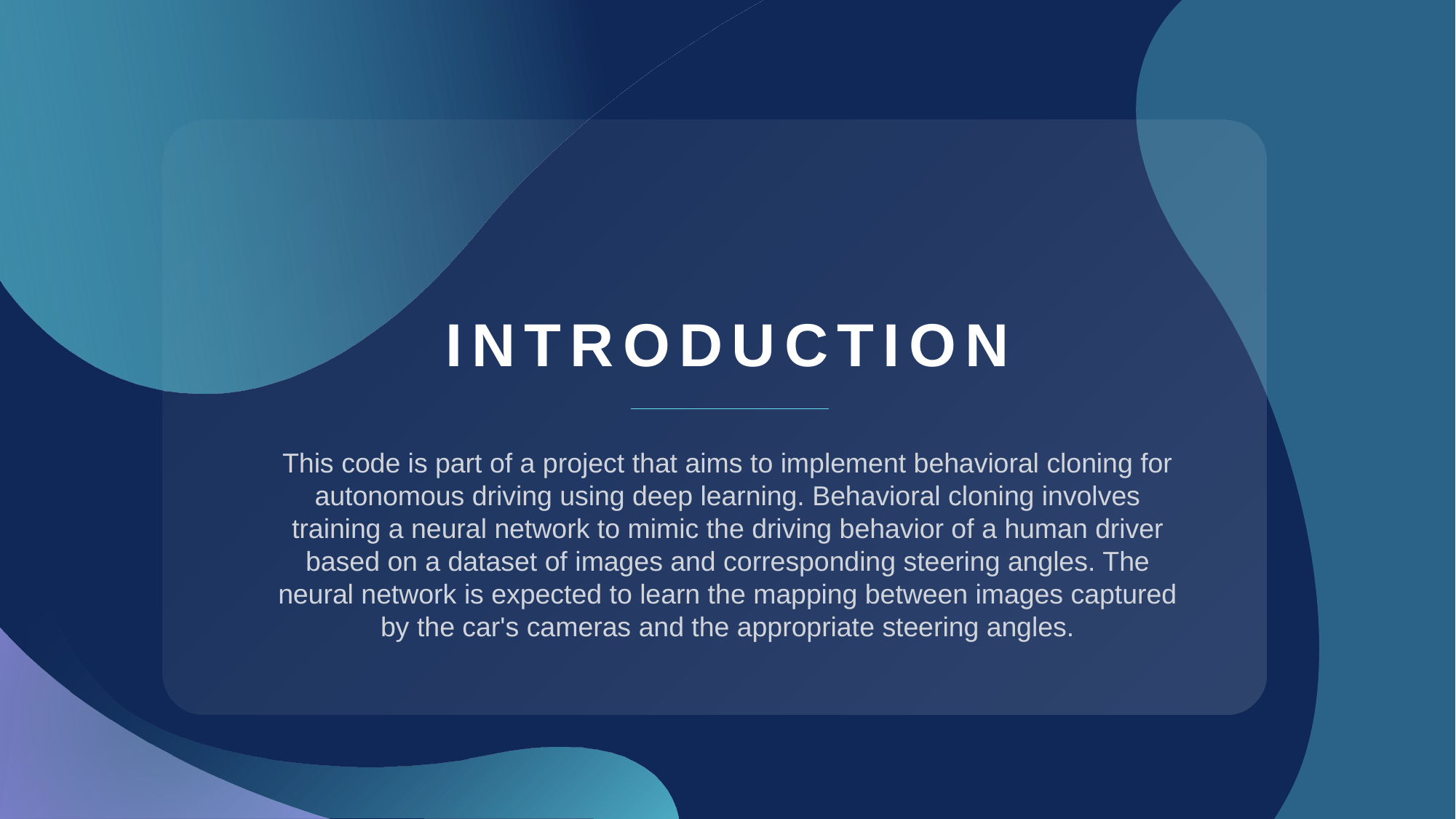

# INTRODUCTION
This code is part of a project that aims to implement behavioral cloning for autonomous driving using deep learning. Behavioral cloning involves training a neural network to mimic the driving behavior of a human driver based on a dataset of images and corresponding steering angles. The neural network is expected to learn the mapping between images captured by the car's cameras and the appropriate steering angles.